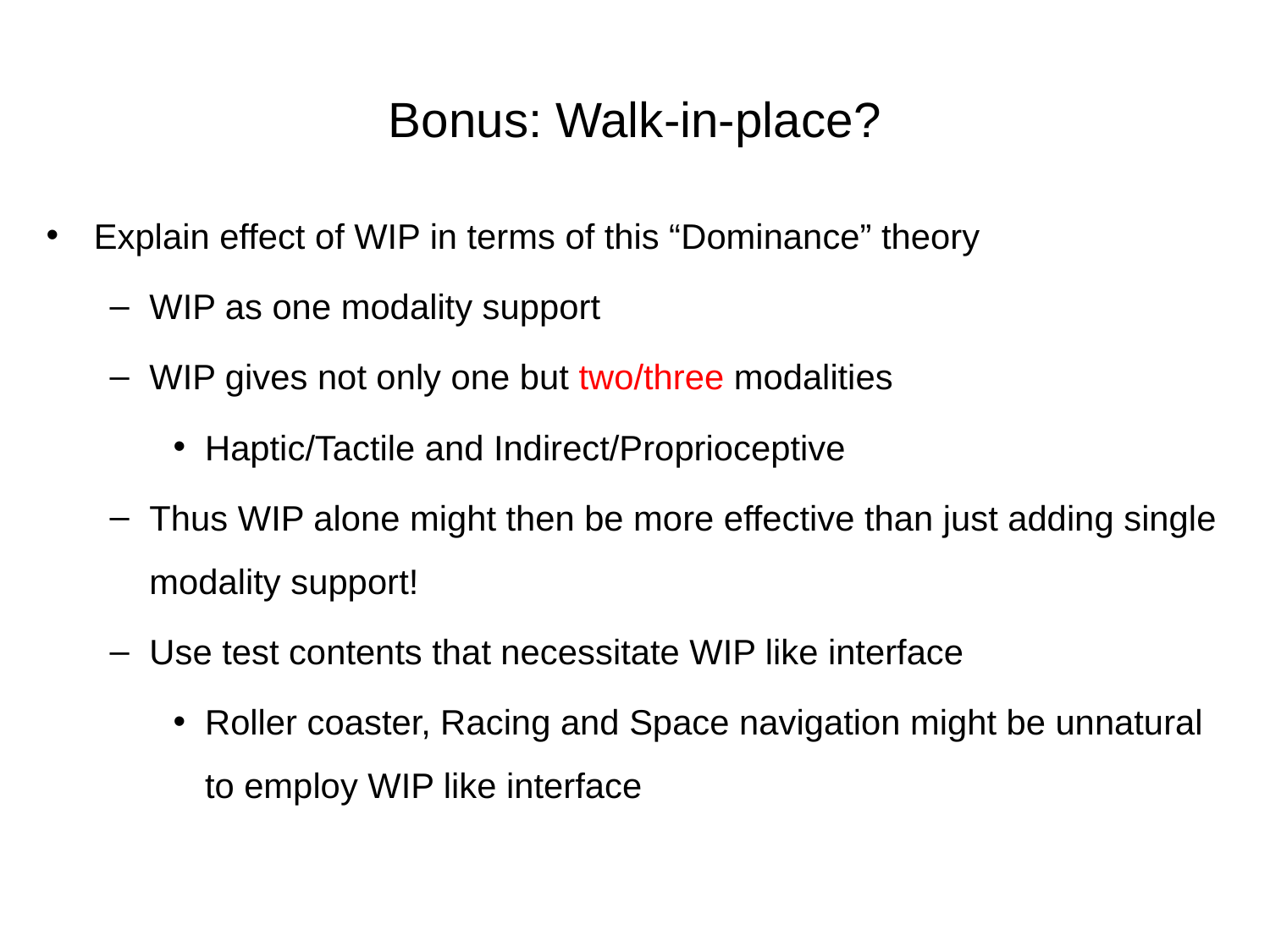

# Bonus: Walk-in-place?
Explain effect of WIP in terms of this “Dominance” theory
WIP as one modality support
WIP gives not only one but two/three modalities
Haptic/Tactile and Indirect/Proprioceptive
Thus WIP alone might then be more effective than just adding single modality support!
Use test contents that necessitate WIP like interface
Roller coaster, Racing and Space navigation might be unnatural to employ WIP like interface